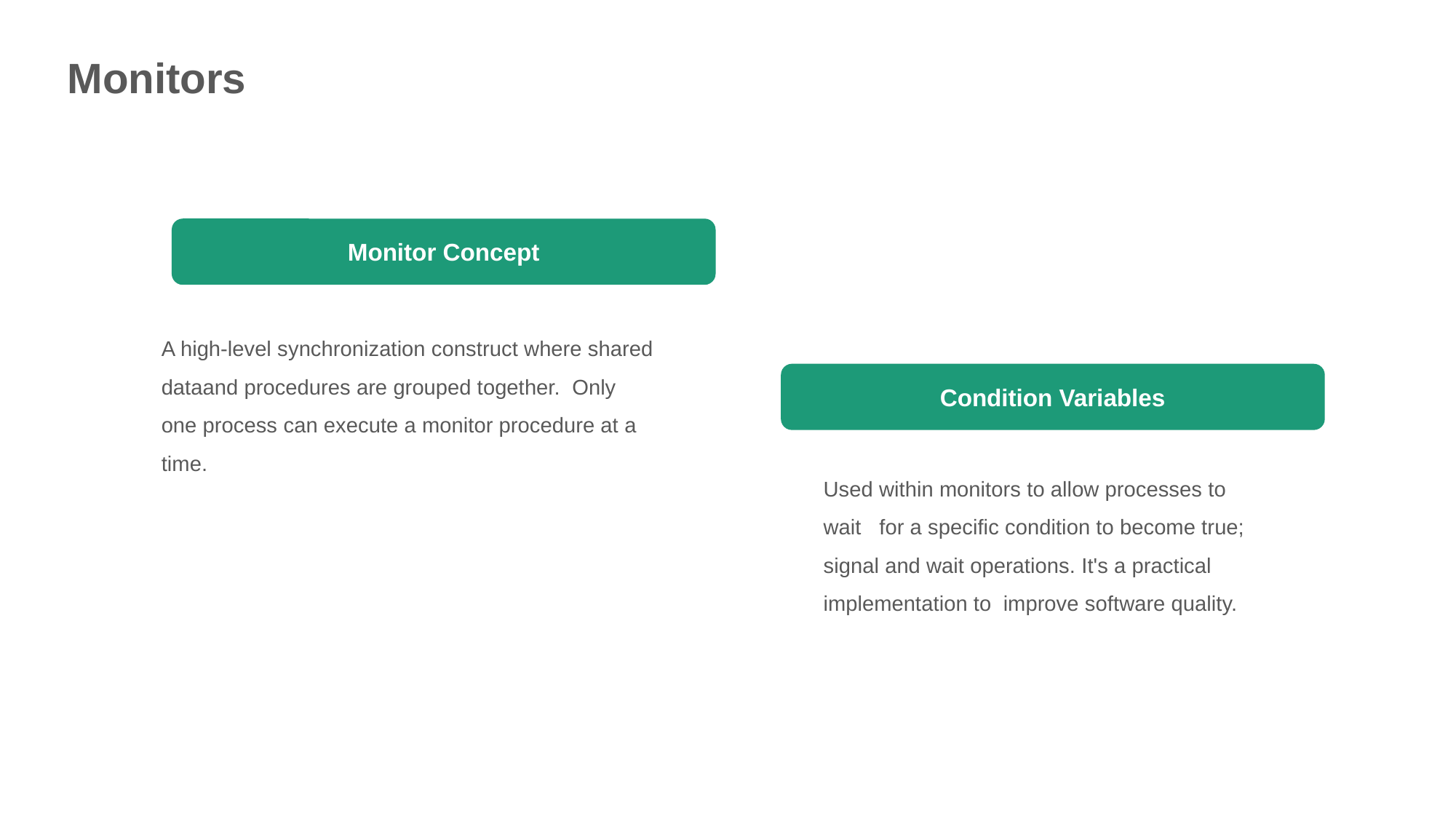

Monitors
Monitor Concept

A high-level synchronization construct where shared dataand procedures are grouped together.  Only one process can execute a monitor procedure at a time.
Condition Variables
Used within monitors to allow processes to wait   for a specific condition to become true; signal and wait operations. It's a practical implementation to  improve software quality.